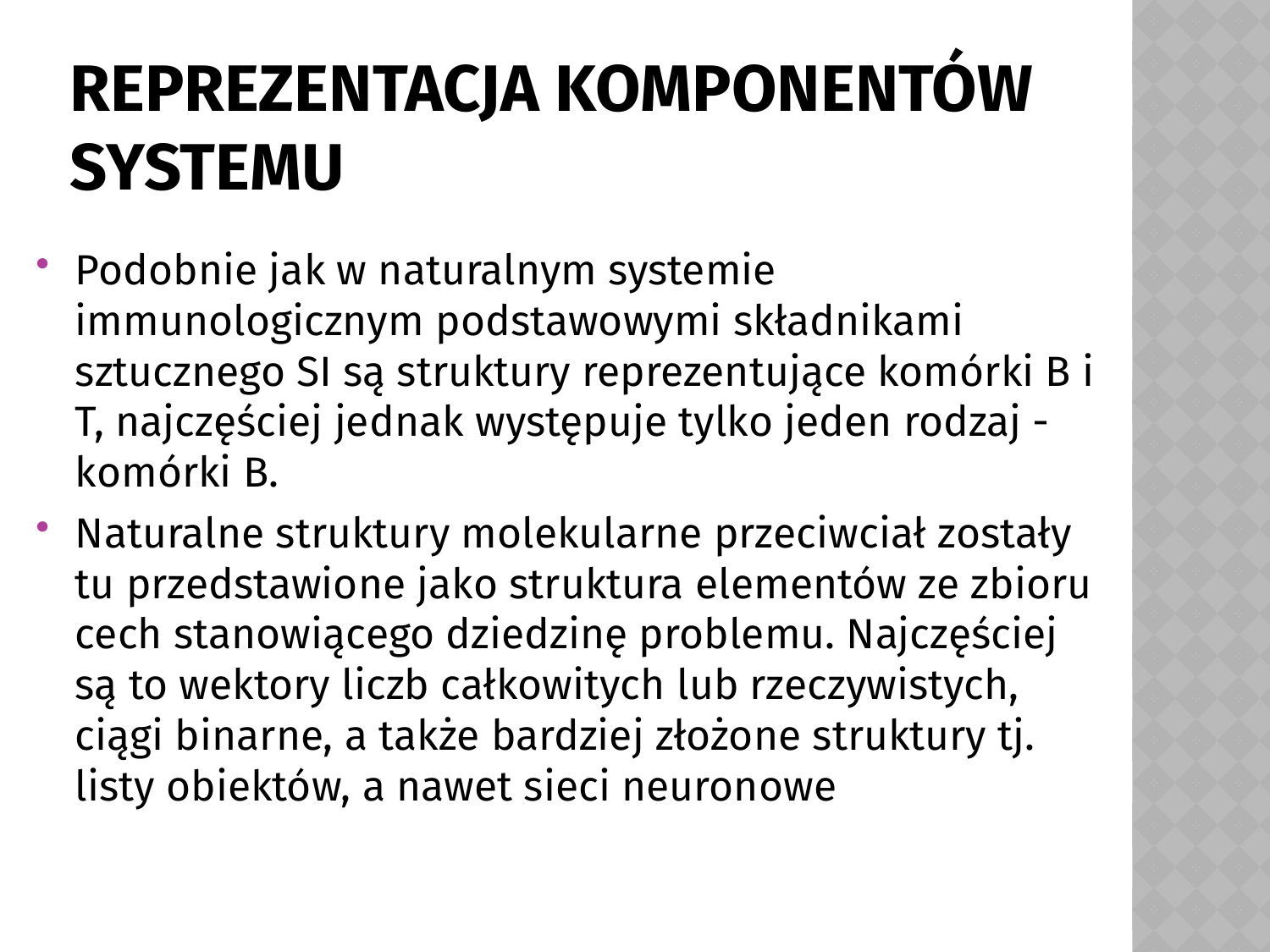

# Reprezentacja komponentów systemu
Podobnie jak w naturalnym systemie immunologicznym podstawowymi składnikami sztucznego SI są struktury reprezentujące komórki B i T, najczęściej jednak występuje tylko jeden rodzaj - komórki B.
Naturalne struktury molekularne przeciwciał zostały tu przedstawione jako struktura elementów ze zbioru cech stanowiącego dziedzinę problemu. Najczęściej są to wektory liczb całkowitych lub rzeczywistych, ciągi binarne, a także bardziej złożone struktury tj. listy obiektów, a nawet sieci neuronowe